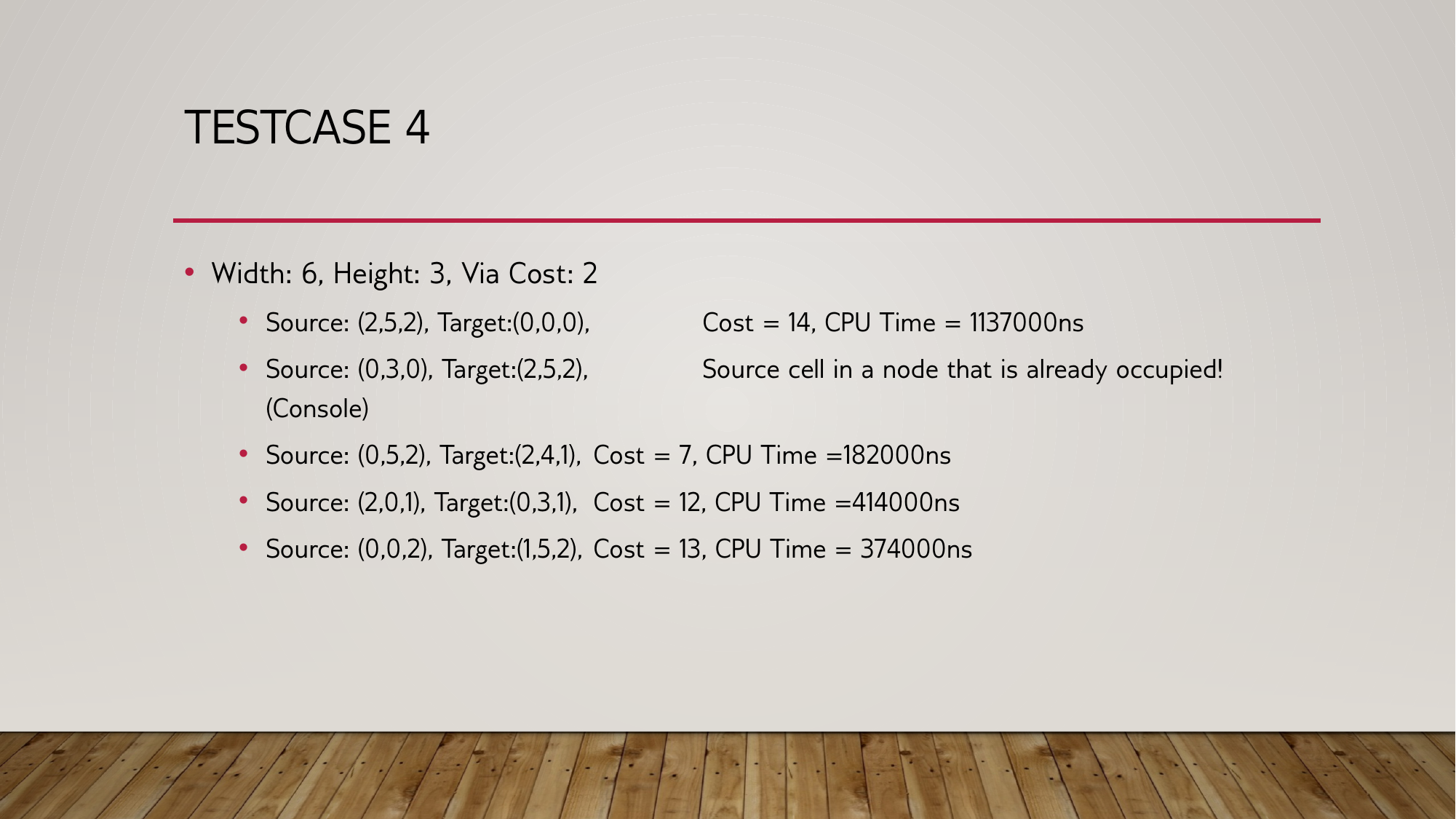

# Testcase 4
Width: 6, Height: 3, Via Cost: 2
Source: (2,5,2), Target:(0,0,0), 	Cost = 14, CPU Time = 1137000ns
Source: (0,3,0), Target:(2,5,2), 	Source cell in a node that is already occupied! (Console)
Source: (0,5,2), Target:(2,4,1), 	Cost = 7, CPU Time =182000ns
Source: (2,0,1), Target:(0,3,1), 	Cost = 12, CPU Time =414000ns
Source: (0,0,2), Target:(1,5,2), 	Cost = 13, CPU Time = 374000ns